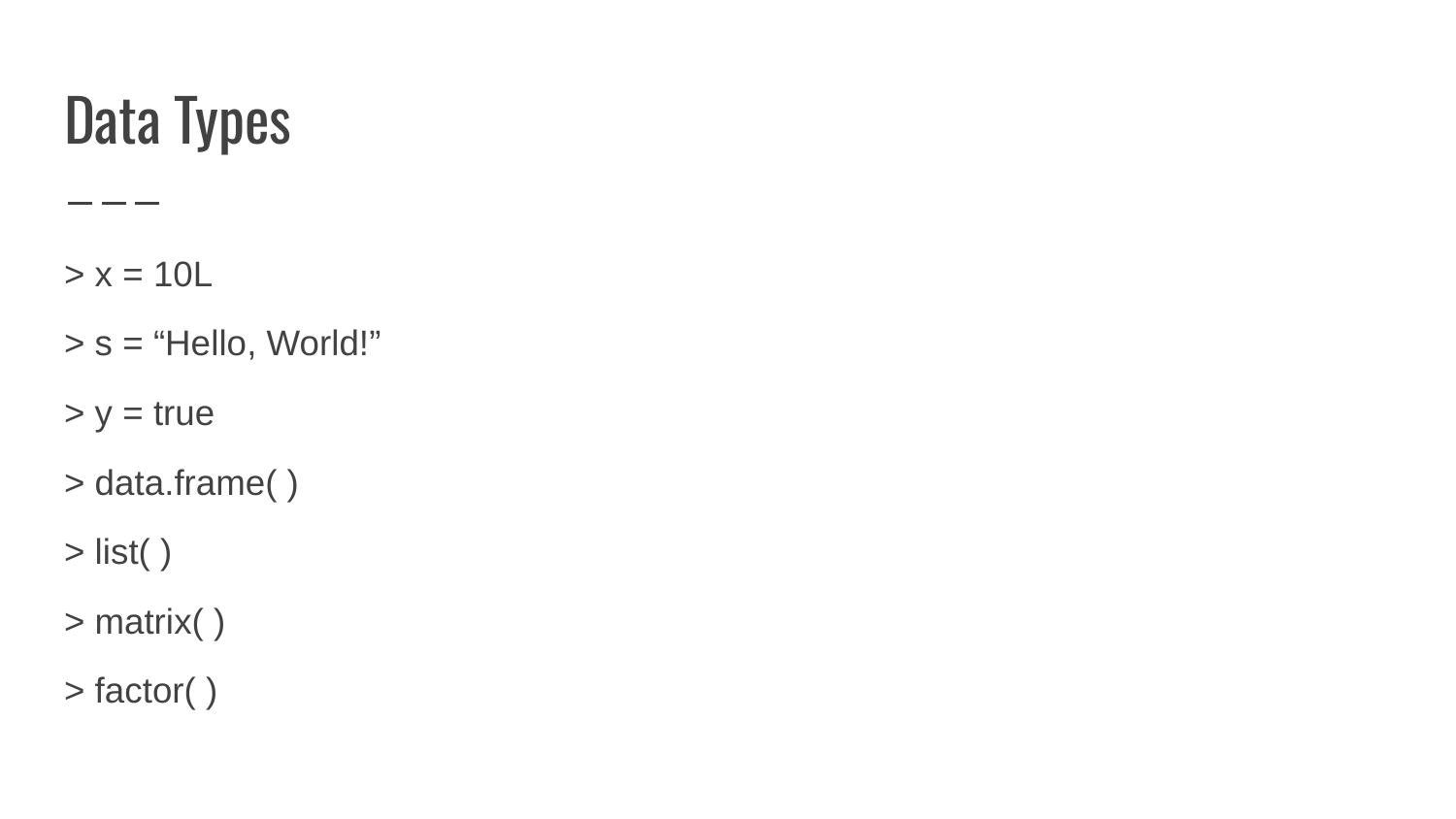

# Data Types
> x = 10L
> s = “Hello, World!”
> y = true
> data.frame( )
> list( )
> matrix( )
> factor( )